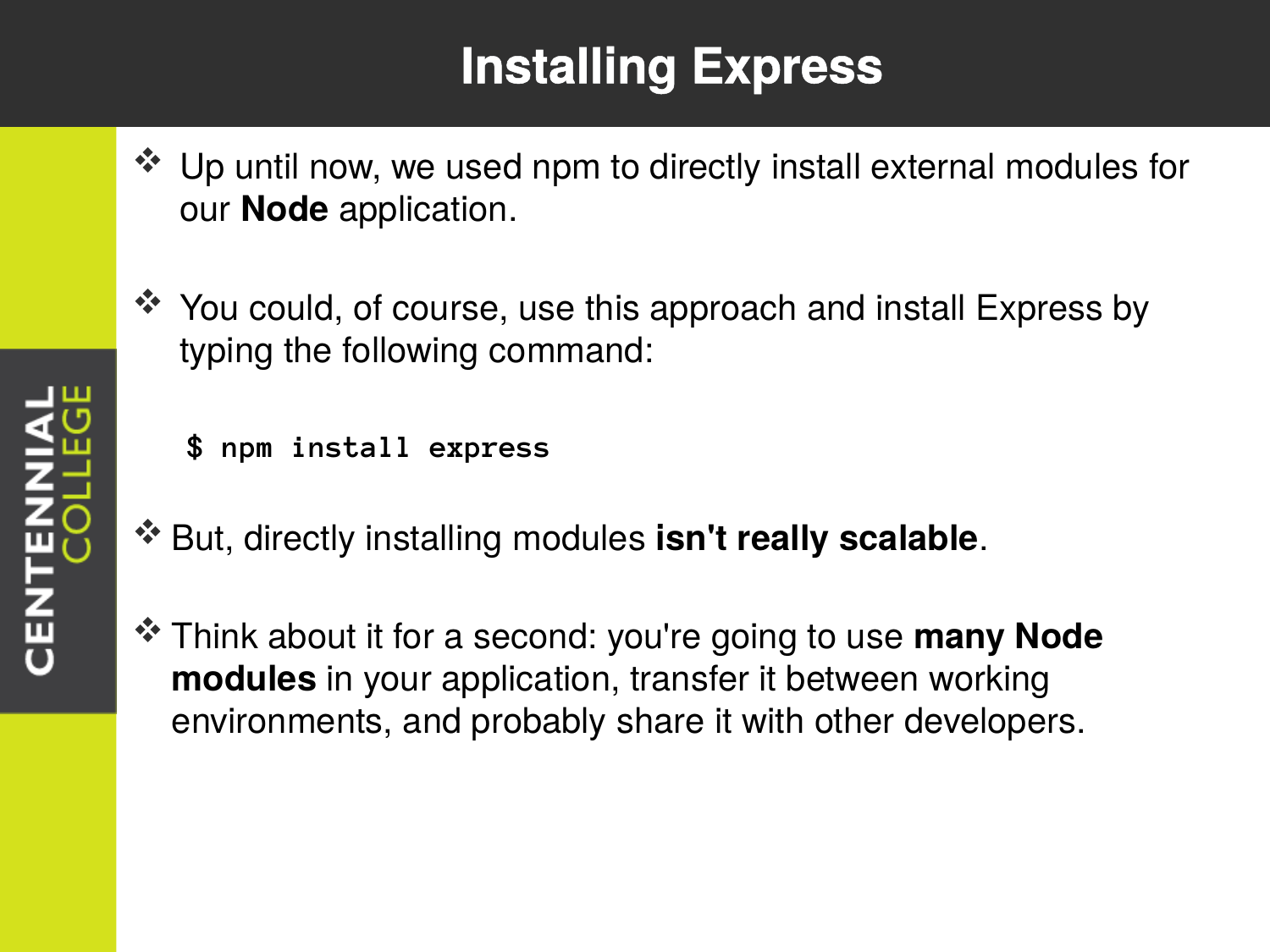

# Installing Express
Up until now, we used npm to directly install external modules for our Node application.

You could, of course, use this approach and install Express by typing the following command:

$ npm install express

But, directly installing modules isn't really scalable.

Think about it for a second: you're going to use many Node modules in your application, transfer it between working environments, and probably share it with other developers.